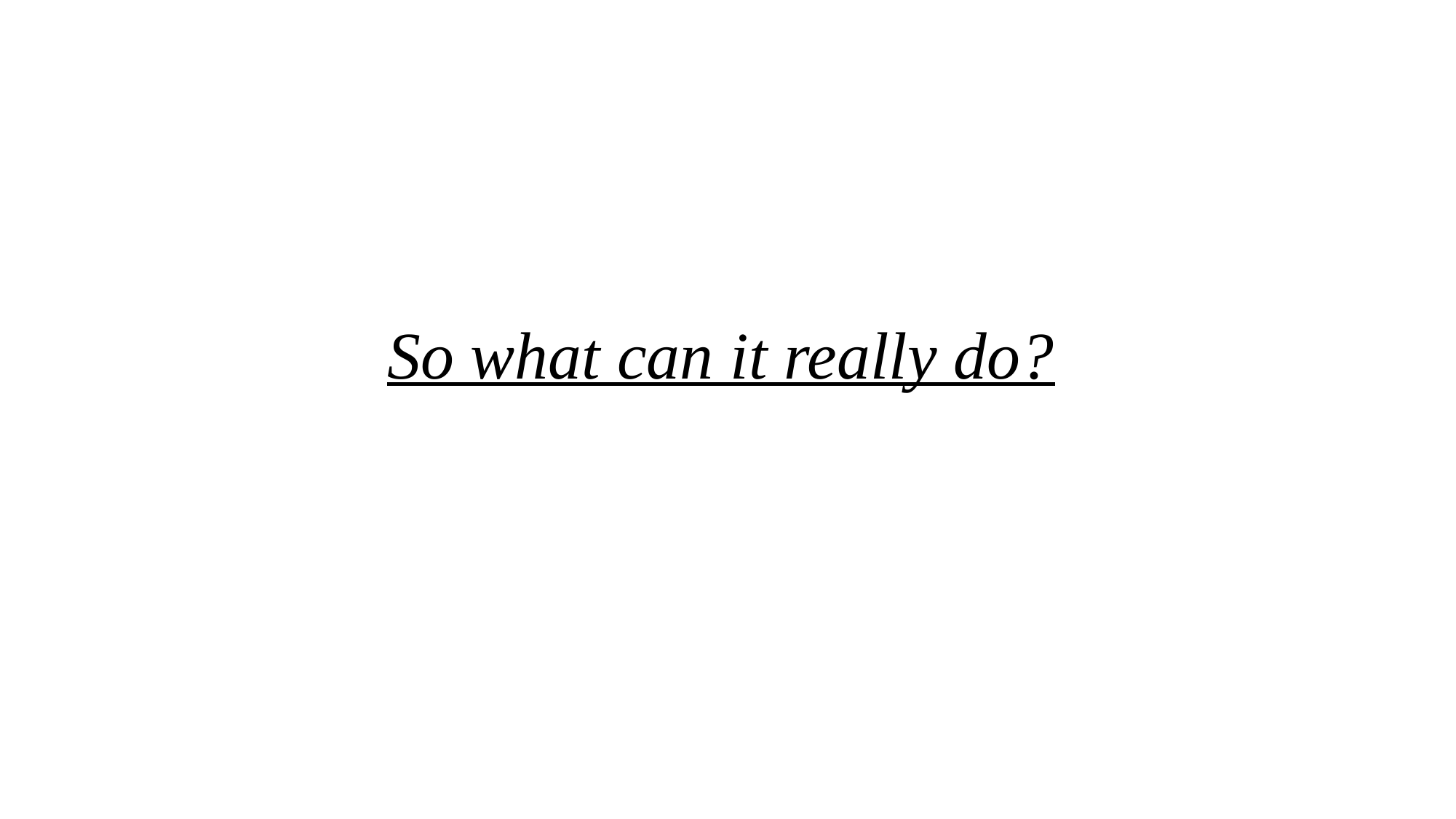

# So what can it really do?